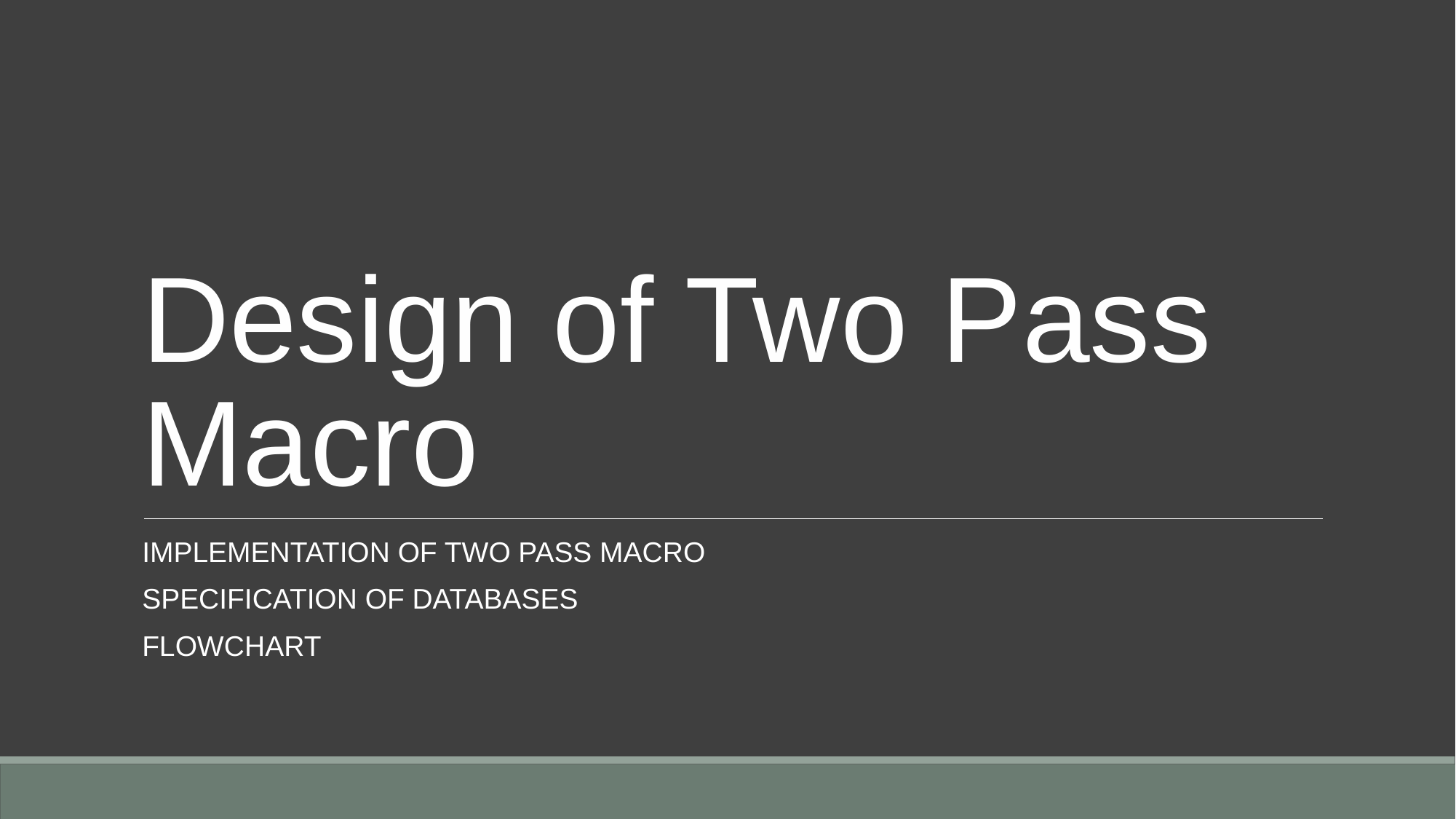

# Design of Two Pass Macro
IMPLEMENTATION OF TWO PASS MACRO
SPECIFICATION OF DATABASES
FLOWCHART